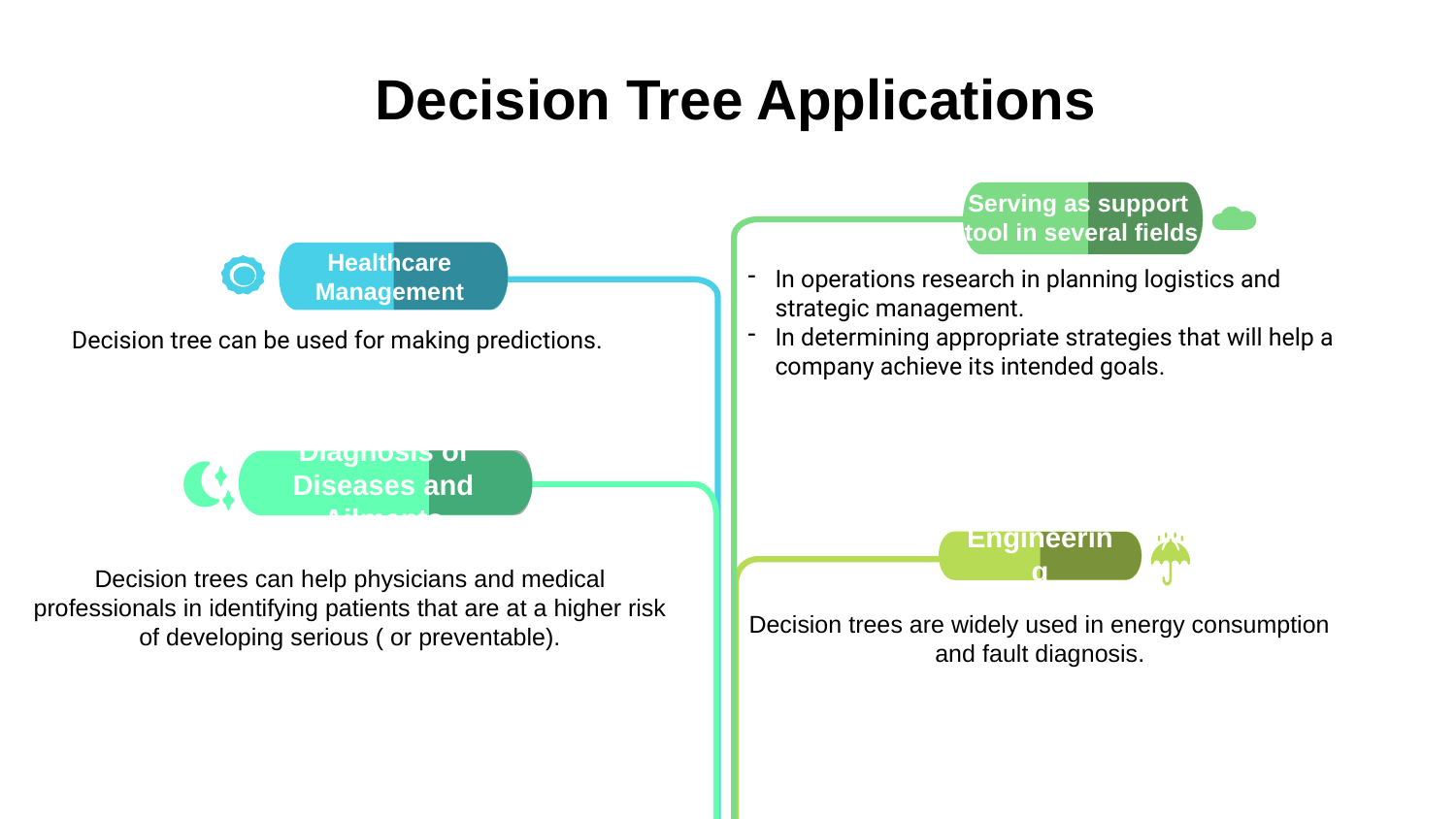

# Decision Tree Applications

Serving as support
tool in several fields
In operations research in planning logistics and strategic management.
In determining appropriate strategies that will help a company achieve its intended goals.

Healthcare Management
Decision tree can be used for making predictions.

Diagnosis of Diseases and Ailments

Engineering

Decision trees are widely used in energy consumption and fault diagnosis.

Decision trees can help physicians and medical professionals in identifying patients that are at a higher risk of developing serious ( or preventable).